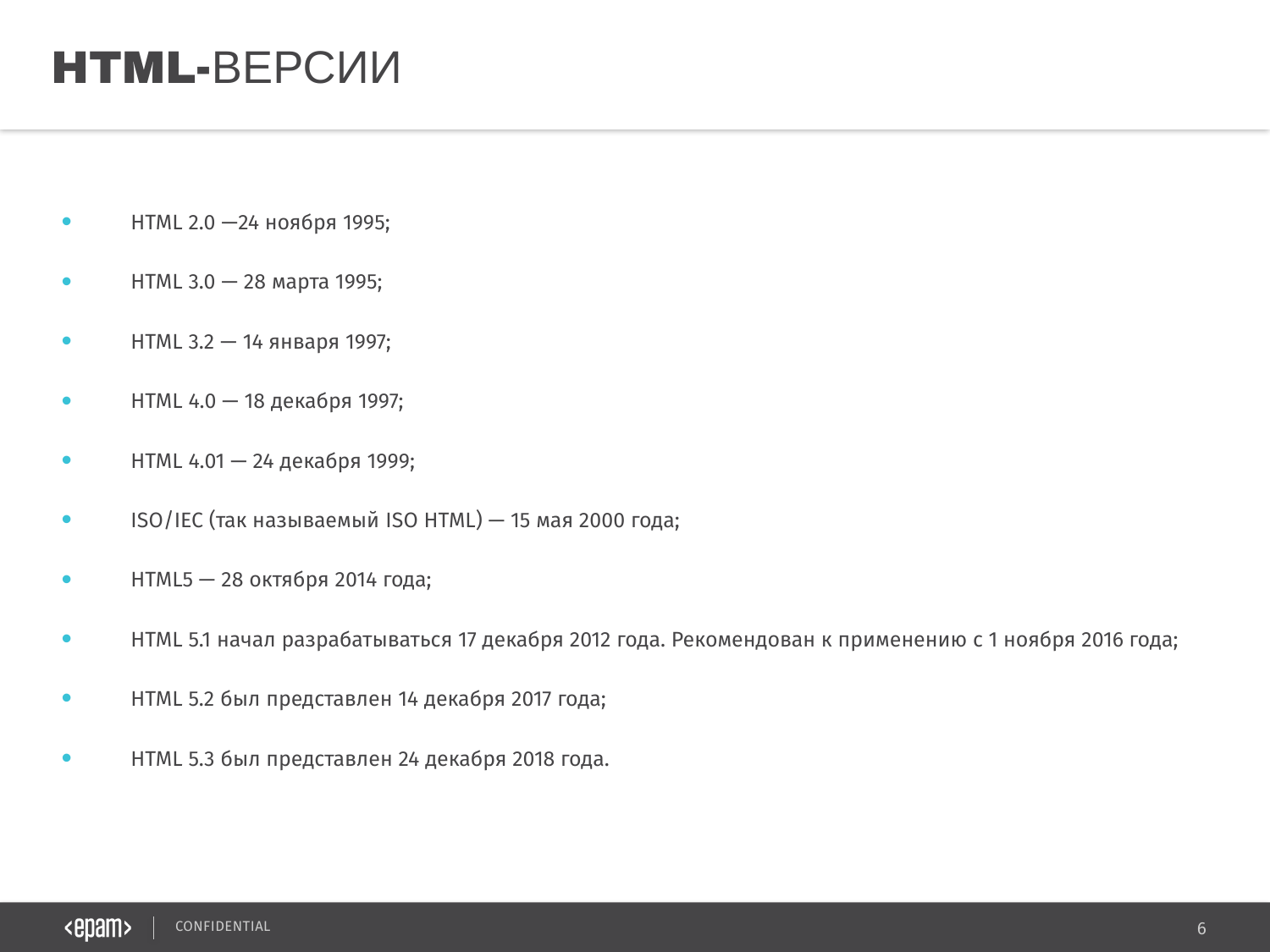

HTML-ВЕРСИИ
 HTML 2.0 —24 ноября 1995;
 HTML 3.0 — 28 марта 1995;
 HTML 3.2 — 14 января 1997;
 HTML 4.0 — 18 декабря 1997;
 HTML 4.01 — 24 декабря 1999;
 ISO/IEC (так называемый ISO HTML) — 15 мая 2000 года;
 HTML5 — 28 октября 2014 года;
 HTML 5.1 начал разрабатываться 17 декабря 2012 года. Рекомендован к применению с 1 ноября 2016 года;
 HTML 5.2 был представлен 14 декабря 2017 года;
 HTML 5.3 был представлен 24 декабря 2018 года.